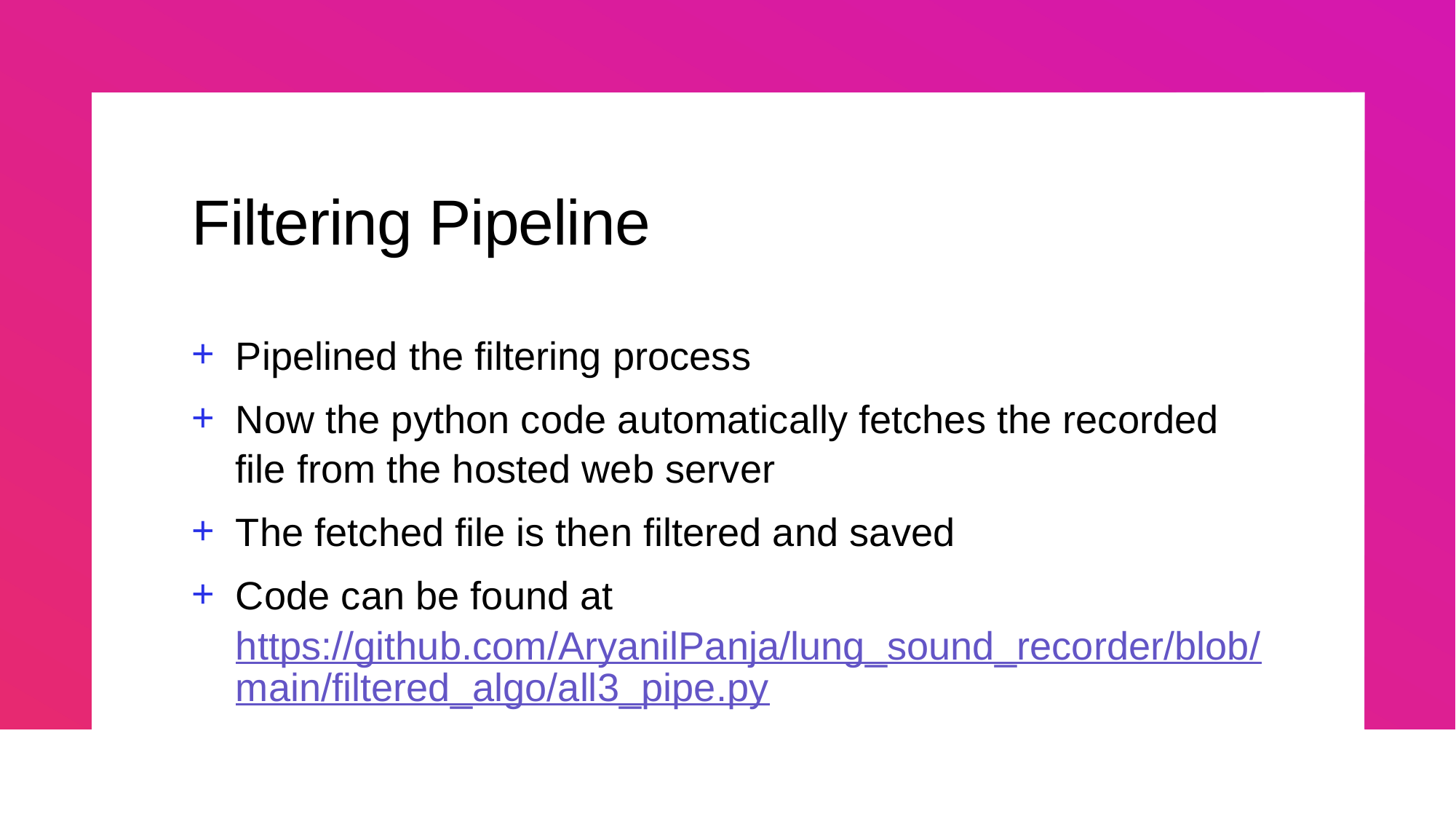

# Filtering Pipeline
Pipelined the filtering process
Now the python code automatically fetches the recorded file from the hosted web server
The fetched file is then filtered and saved
Code can be found at https://github.com/AryanilPanja/lung_sound_recorder/blob/main/filtered_algo/all3_pipe.py